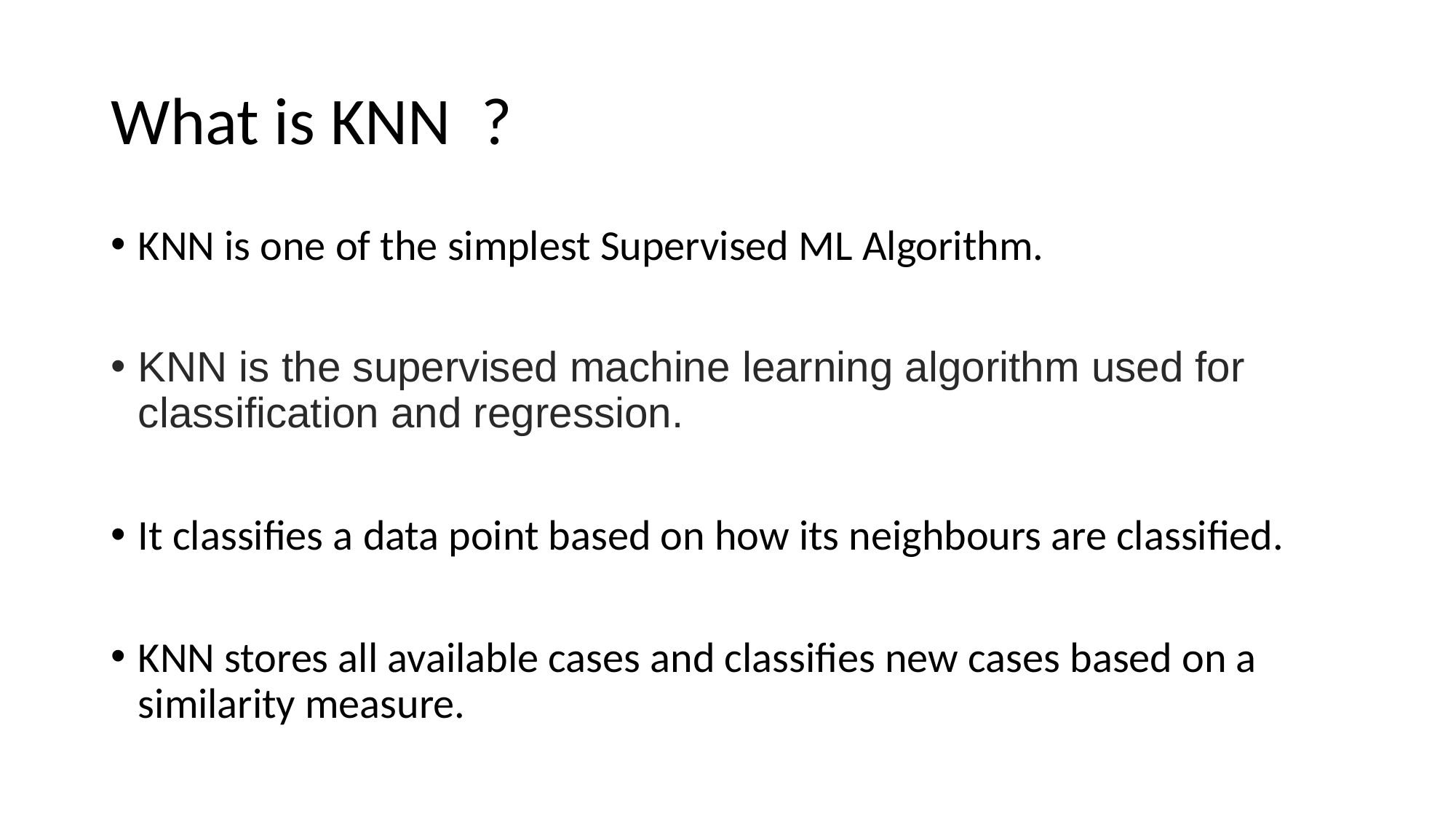

# What is KNN  ?
KNN is one of the simplest Supervised ML Algorithm.

KNN is the supervised machine learning algorithm used for classification and regression.

It classifies a data point based on how its neighbours are classified.

KNN stores all available cases and classifies new cases based on a similarity measure.